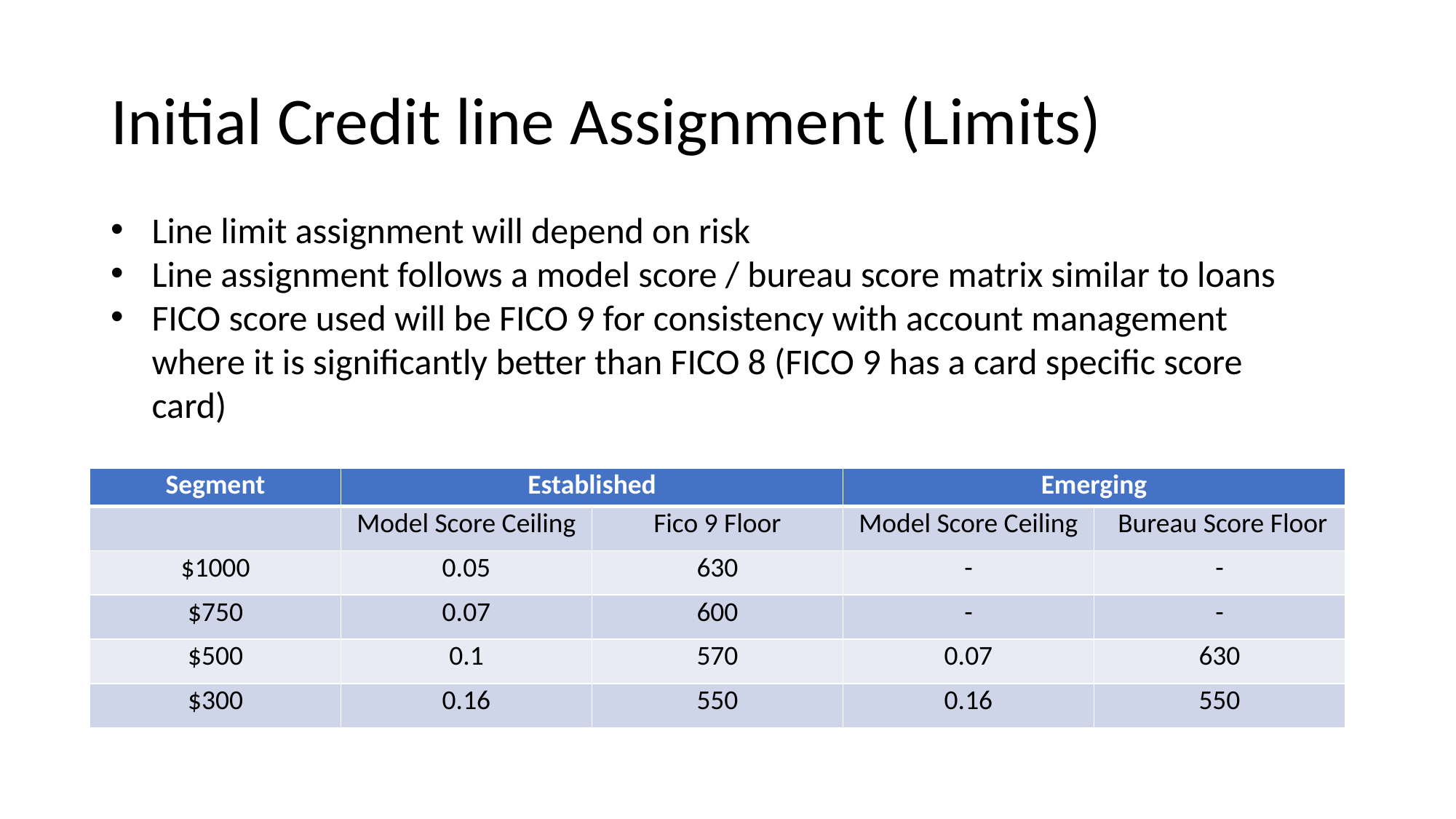

# Initial Credit line Assignment (Limits)
Line limit assignment will depend on risk
Line assignment follows a model score / bureau score matrix similar to loans
FICO score used will be FICO 9 for consistency with account management where it is significantly better than FICO 8 (FICO 9 has a card specific score card)

| Segment | Established |  | Emerging |  |
| --- | --- | --- | --- | --- |
|  | Model Score Ceiling | Fico 9 Floor | Model Score Ceiling | Bureau Score Floor |
| $1000 | 0.05 | 630 | - | - |
| $750 | 0.07 | 600 | - | - |
| $500 | 0.1 | 570 | 0.07 | 630 |
| $300 | 0.16 | 550 | 0.16 | 550 |